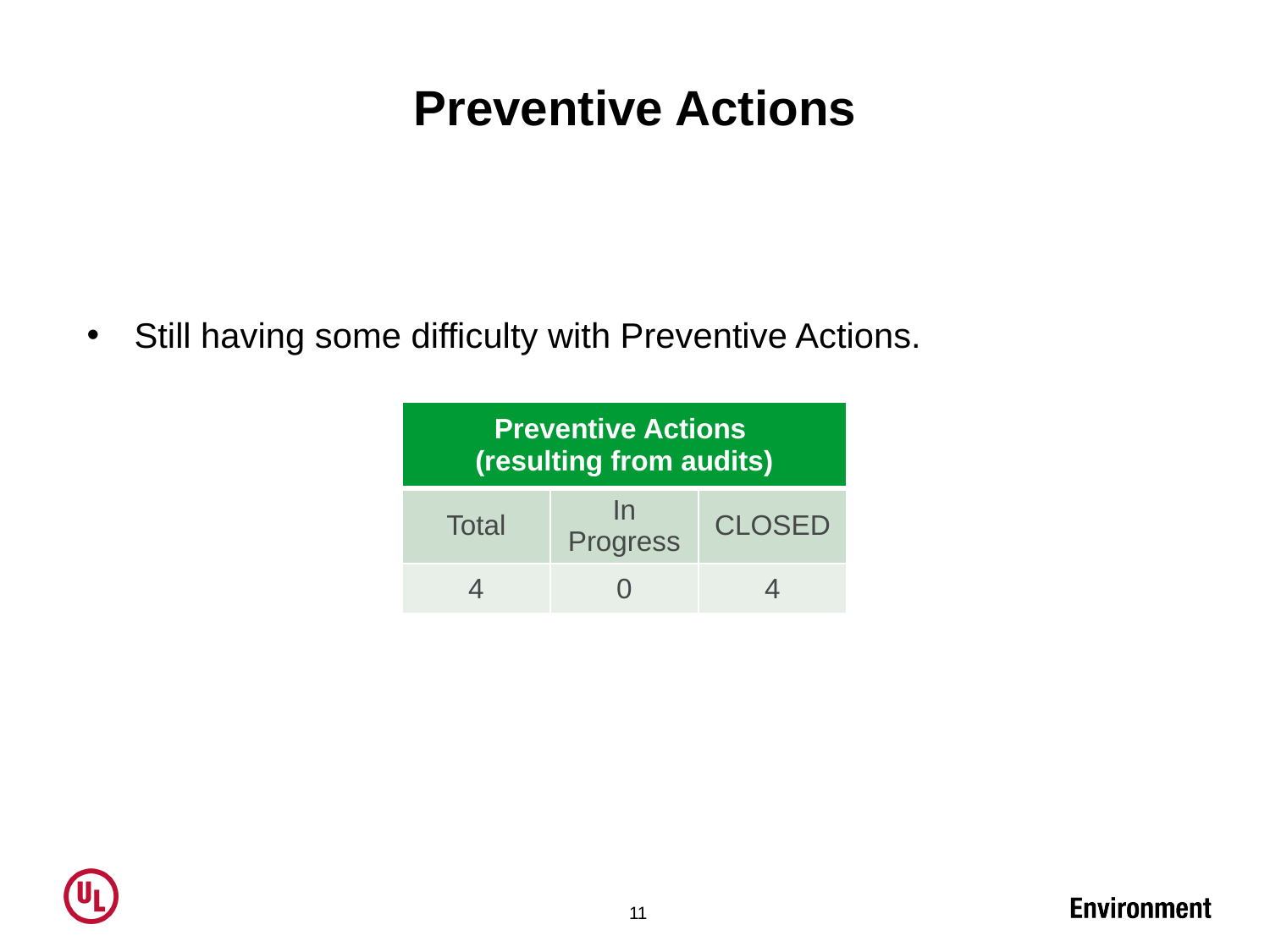

# Preventive Actions
Still having some difficulty with Preventive Actions.
| Preventive Actions (resulting from audits) |  |  |
| --- | --- | --- |
| Total | In Progress | CLOSED |
| 4 | 0 | 4 |
11